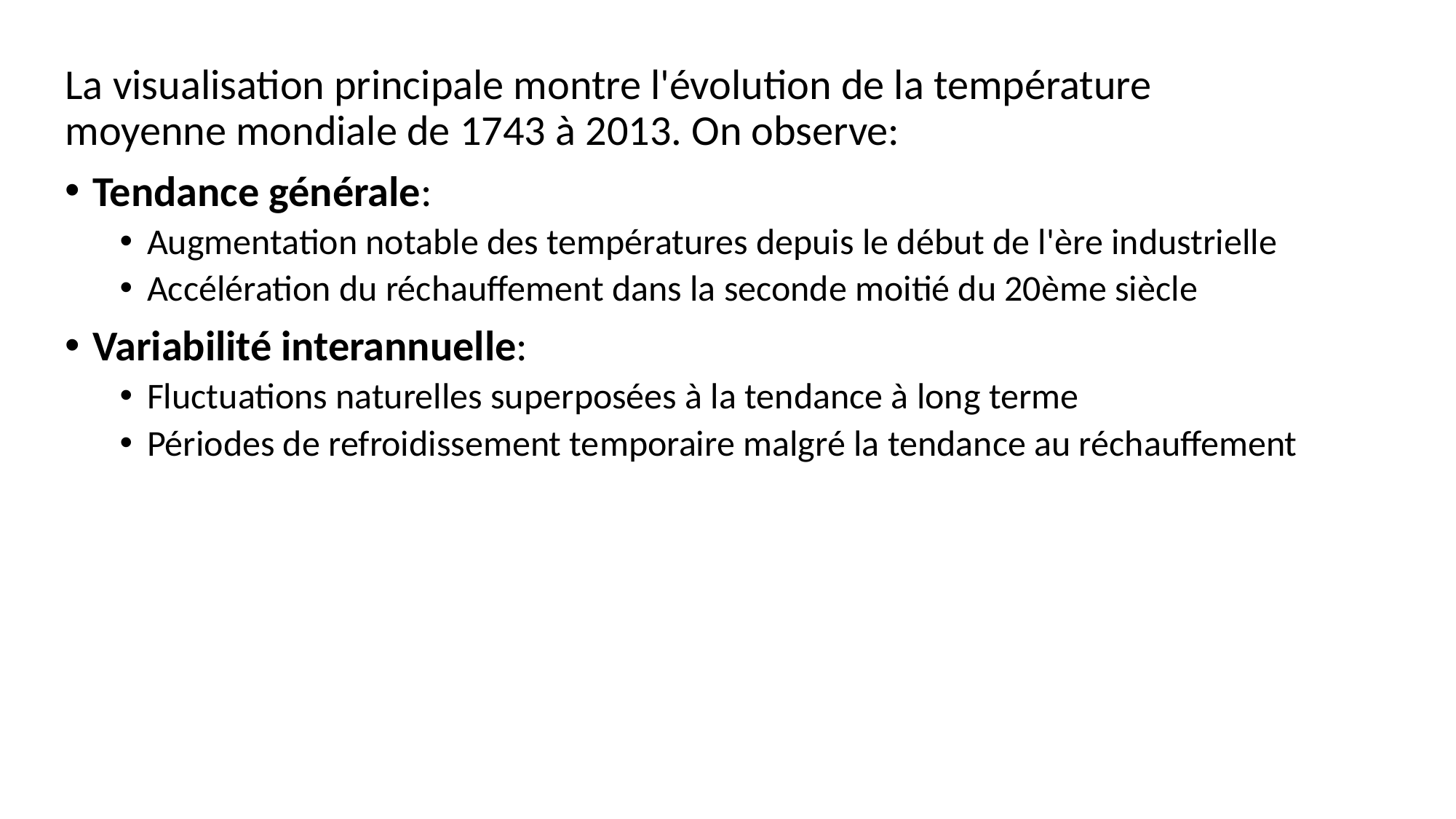

La visualisation principale montre l'évolution de la température moyenne mondiale de 1743 à 2013. On observe:
Tendance générale:
Augmentation notable des températures depuis le début de l'ère industrielle
Accélération du réchauffement dans la seconde moitié du 20ème siècle
Variabilité interannuelle:
Fluctuations naturelles superposées à la tendance à long terme
Périodes de refroidissement temporaire malgré la tendance au réchauffement